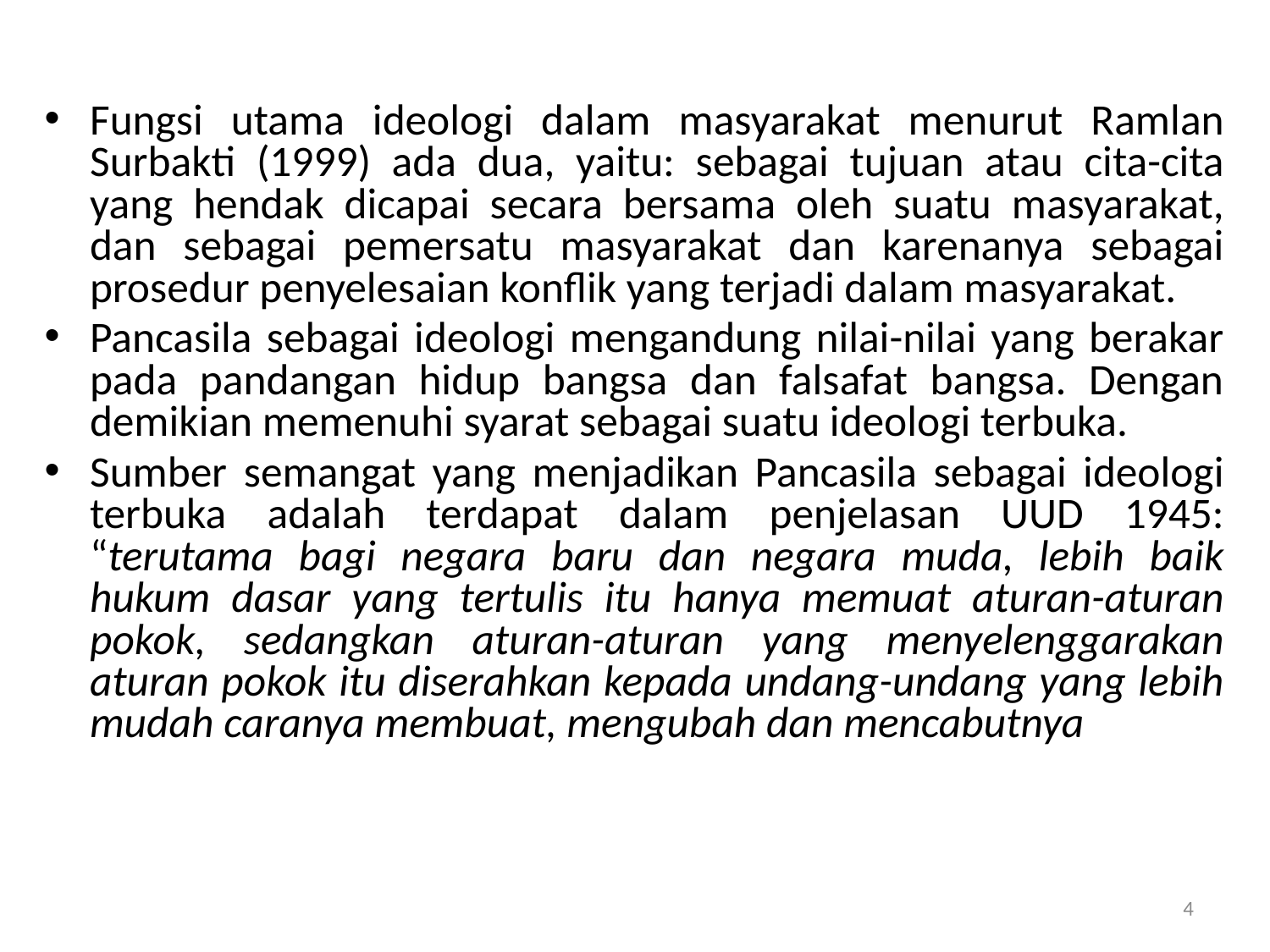

Fungsi utama ideologi dalam masyarakat menurut Ramlan Surbakti (1999) ada dua, yaitu: sebagai tujuan atau cita-cita yang hendak dicapai secara bersama oleh suatu masyarakat, dan sebagai pemersatu masyarakat dan karenanya sebagai prosedur penyelesaian konflik yang terjadi dalam masyarakat.
Pancasila sebagai ideologi mengandung nilai-nilai yang berakar pada pandangan hidup bangsa dan falsafat bangsa. Dengan demikian memenuhi syarat sebagai suatu ideologi terbuka.
Sumber semangat yang menjadikan Pancasila sebagai ideologi terbuka adalah terdapat dalam penjelasan UUD 1945: “terutama bagi negara baru dan negara muda, lebih baik hukum dasar yang tertulis itu hanya memuat aturan-aturan pokok, sedangkan aturan-aturan yang menyelenggarakan aturan pokok itu diserahkan kepada undang-undang yang lebih mudah caranya membuat, mengubah dan mencabutnya
4